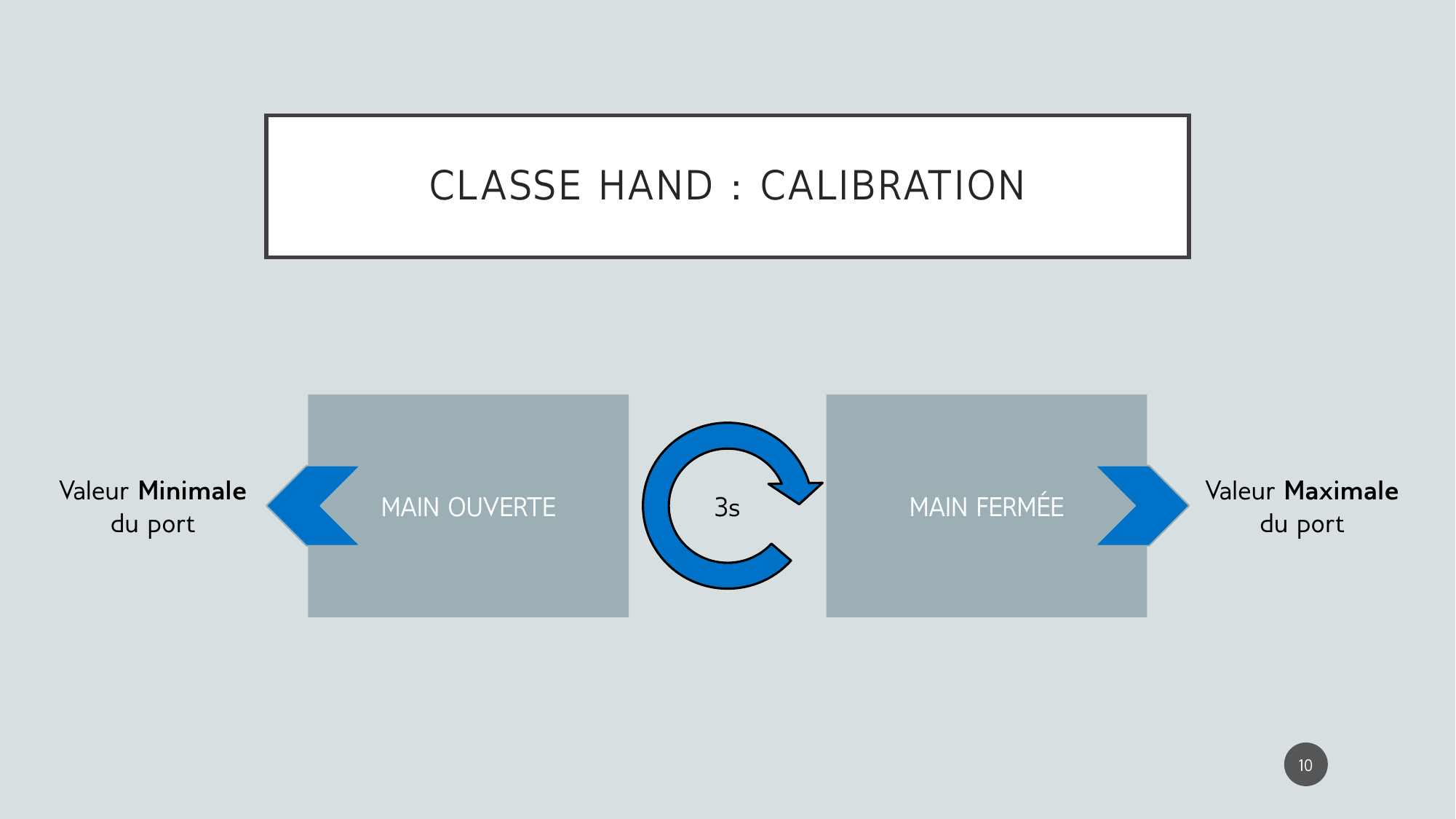

# Classe Hand : Calibration
MAIN OUVERTE
MAIN FERMÉE
3s

Valeur Minimale du port
Valeur Maximale du port
10